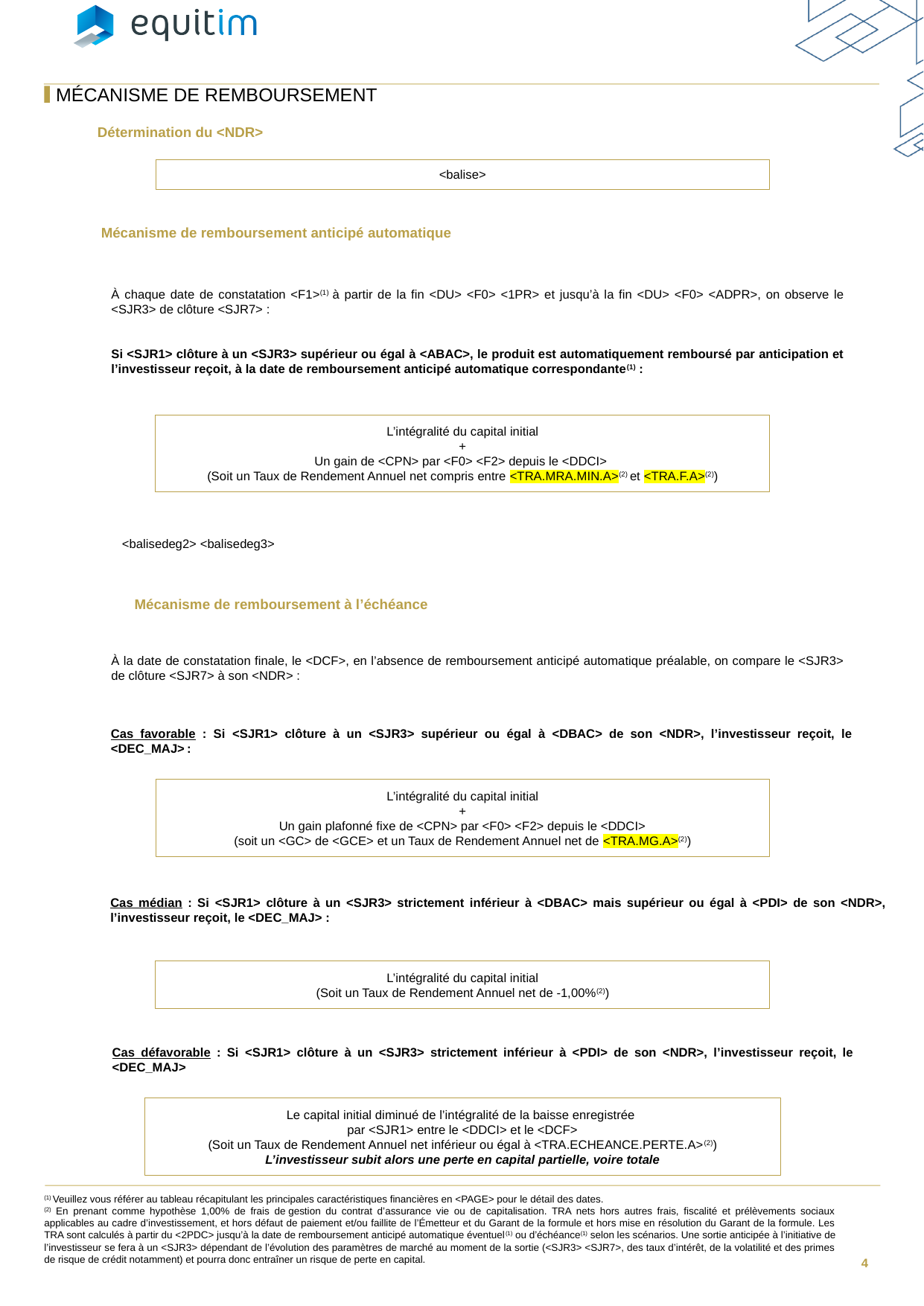

MÉCANISME DE REMBOURSEMENT

Détermination du <NDR>
<balise>
Mécanisme de remboursement anticipé automatique
À chaque date de constatation <F1>(1) à partir de la fin <DU> <F0> <1PR> et jusqu’à la fin <DU> <F0> <ADPR>, on observe le <SJR3> de clôture <SJR7> :

Si <SJR1> clôture à un <SJR3> supérieur ou égal à <ABAC>, le produit est automatiquement remboursé par anticipation et l’investisseur reçoit, à la date de remboursement anticipé automatique correspondante(1) :
L’intégralité du capital initial
+
Un gain de <CPN> par <F0> <F2> depuis le <DDCI>
(Soit un Taux de Rendement Annuel net compris entre <TRA.MRA.MIN.A>(2) et <TRA.F.A>(2))
<balisedeg2> <balisedeg3>
Mécanisme de remboursement à l’échéance
À la date de constatation finale, le <DCF>, en l’absence de remboursement anticipé automatique préalable, on compare le <SJR3> de clôture <SJR7> à son <NDR> :
Cas favorable : Si <SJR1> clôture à un <SJR3> supérieur ou égal à <DBAC> de son <NDR>, l’investisseur reçoit, le <DEC_MAJ> :
L’intégralité du capital initial
+
Un gain plafonné fixe de <CPN> par <F0> <F2> depuis le <DDCI>
(soit un <GC> de <GCE> et un Taux de Rendement Annuel net de <TRA.MG.A>(2))
Cas médian : Si <SJR1> clôture à un <SJR3> strictement inférieur à <DBAC> mais supérieur ou égal à <PDI> de son <NDR>, l’investisseur reçoit, le <DEC_MAJ> :
L’intégralité du capital initial
(Soit un Taux de Rendement Annuel net de -1,00%(2))
Cas défavorable : Si <SJR1> clôture à un <SJR3> strictement inférieur à <PDI> de son <NDR>, l’investisseur reçoit, le <DEC_MAJ>
Le capital initial diminué de l’intégralité de la baisse enregistrée
par <SJR1> entre le <DDCI> et le <DCF>
(Soit un Taux de Rendement Annuel net inférieur ou égal à <TRA.ECHEANCE.PERTE.A>(2))
L’investisseur subit alors une perte en capital partielle, voire totale

(1) Veuillez vous référer au tableau récapitulant les principales caractéristiques financières en <PAGE> pour le détail des dates.
(2) En prenant comme hypothèse 1,00% de frais de gestion du contrat d’assurance vie ou de capitalisation. TRA nets hors autres frais, fiscalité et prélèvements sociaux applicables au cadre d’investissement, et hors défaut de paiement et/ou faillite de l’Émetteur et du Garant de la formule et hors mise en résolution du Garant de la formule. Les TRA sont calculés à partir du <2PDC> jusqu’à la date de remboursement anticipé automatique éventuel(1) ou d’échéance(1) selon les scénarios. Une sortie anticipée à l’initiative de l’investisseur se fera à un <SJR3> dépendant de l’évolution des paramètres de marché au moment de la sortie (<SJR3> <SJR7>, des taux d’intérêt, de la volatilité et des primes de risque de crédit notamment) et pourra donc entraîner un risque de perte en capital.
4